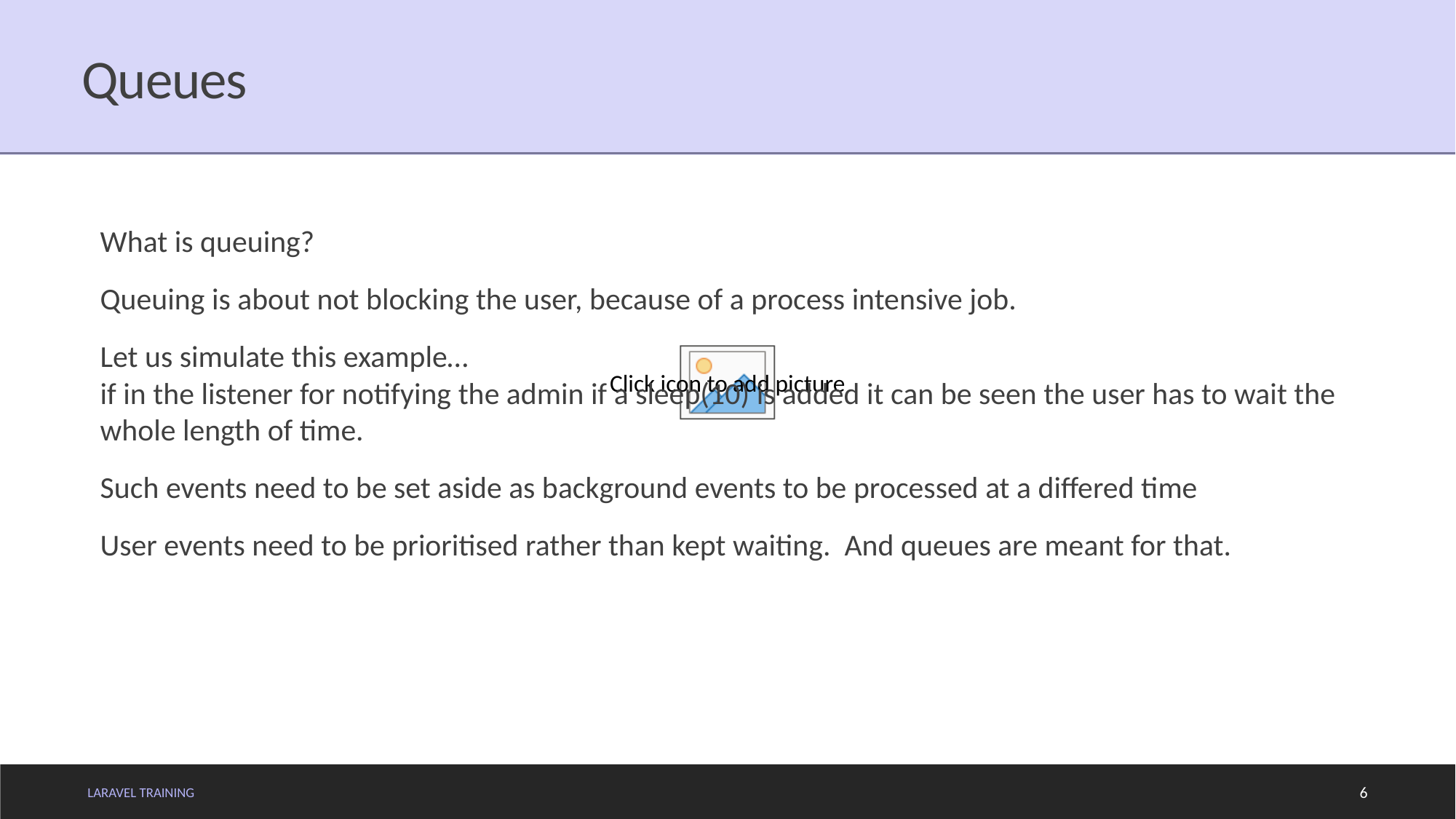

# Queues
What is queuing?
Queuing is about not blocking the user, because of a process intensive job.
Let us simulate this example…
if in the listener for notifying the admin if a sleep(10) is added it can be seen the user has to wait the whole length of time.
Such events need to be set aside as background events to be processed at a differed time
User events need to be prioritised rather than kept waiting.  And queues are meant for that.
LARAVEL TRAINING
6